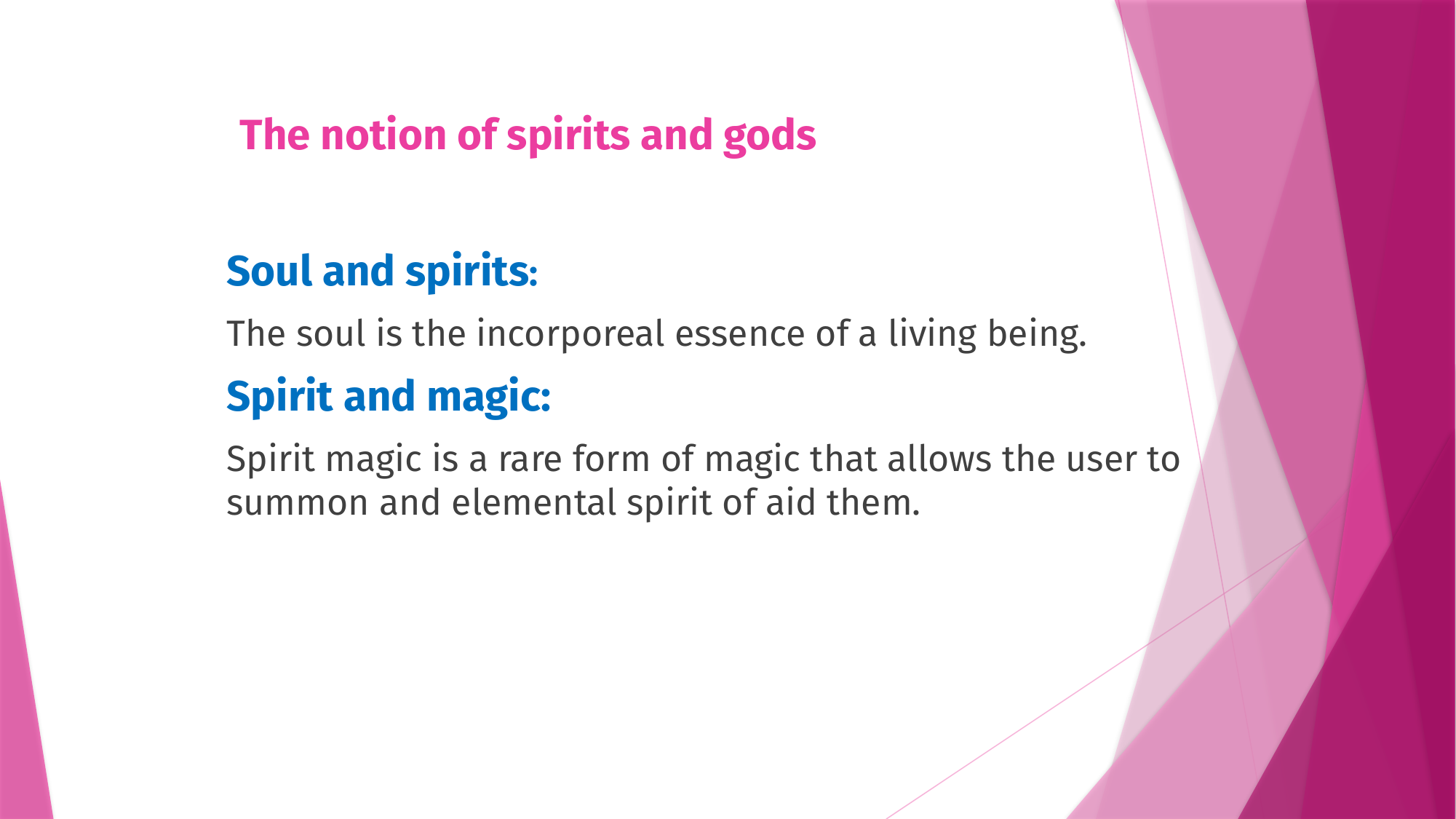

# The notion of spirits and gods
Soul and spirits:
The soul is the incorporeal essence of a living being.
Spirit and magic:
Spirit magic is a rare form of magic that allows the user to summon and elemental spirit of aid them.